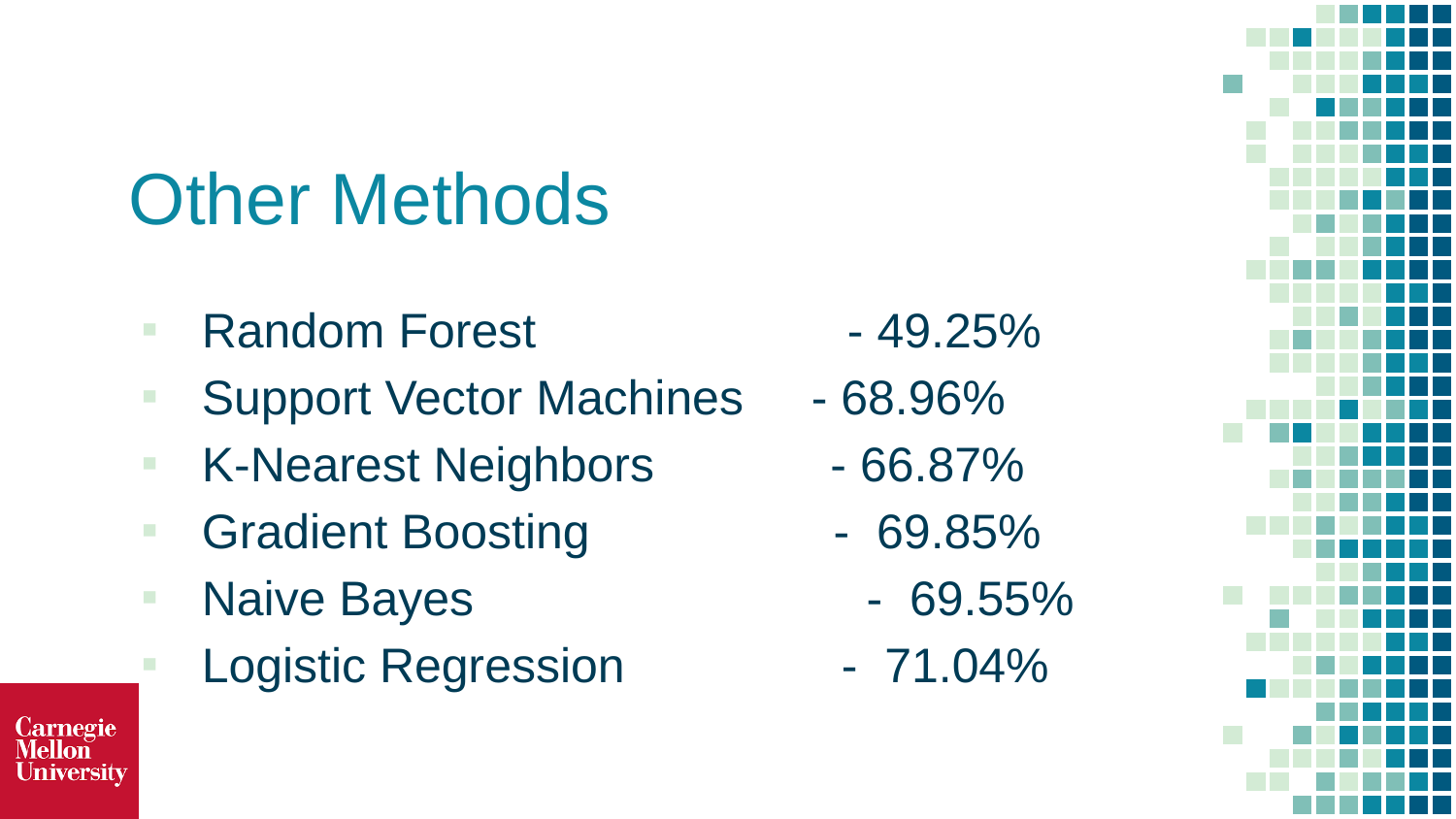

# Other Methods
Random Forest                       - 49.25%
Support Vector Machines     - 68.96%
K-Nearest Neighbors             - 66.87%
Gradient Boosting                  -  69.85%
Naive Bayes                             -  69.55%
Logistic Regression                -  71.04%